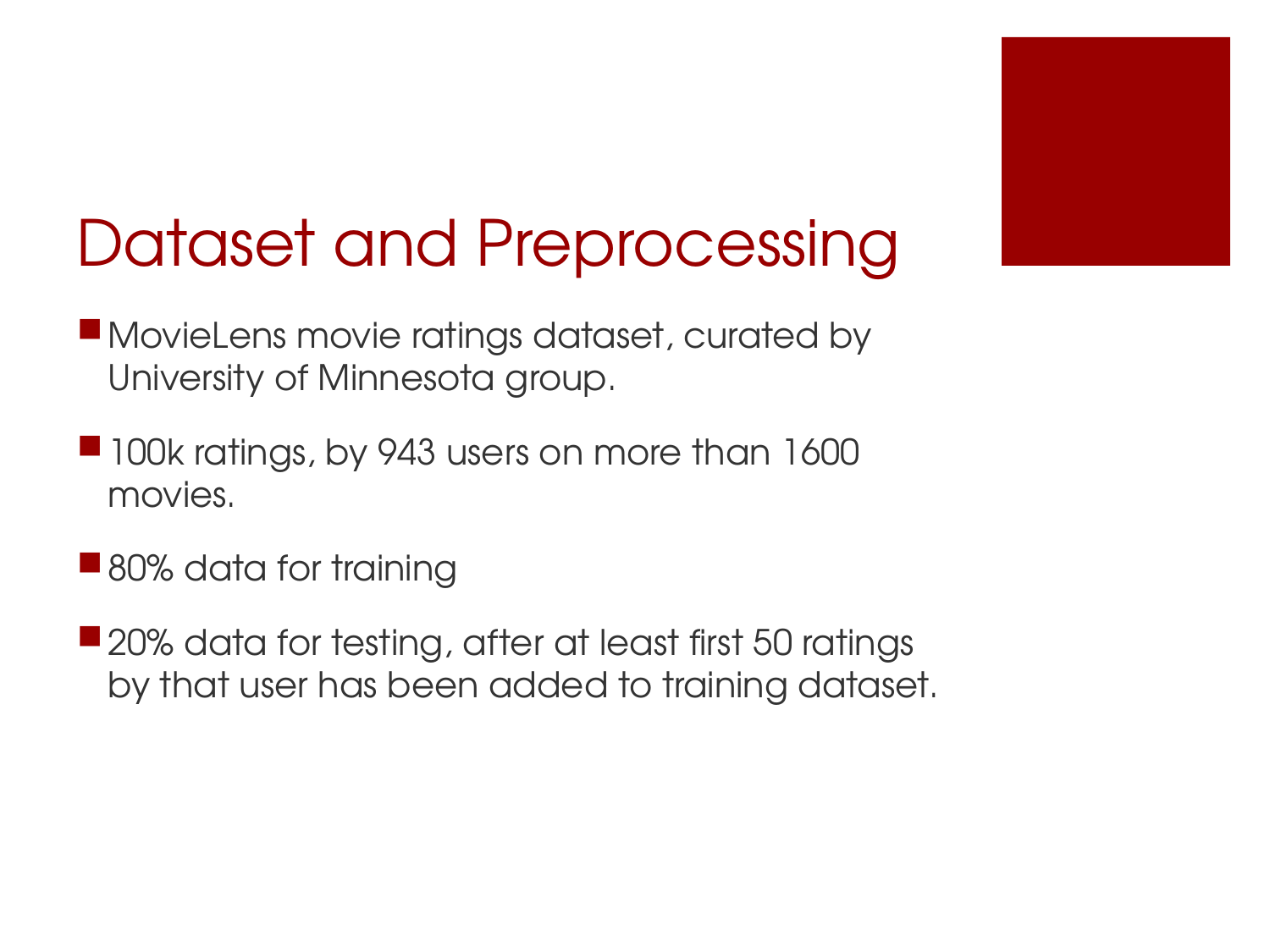

# Dataset and Preprocessing
MovieLens movie ratings dataset, curated by University of Minnesota group.
100k ratings, by 943 users on more than 1600 movies.
80% data for training
20% data for testing, after at least first 50 ratings by that user has been added to training dataset.